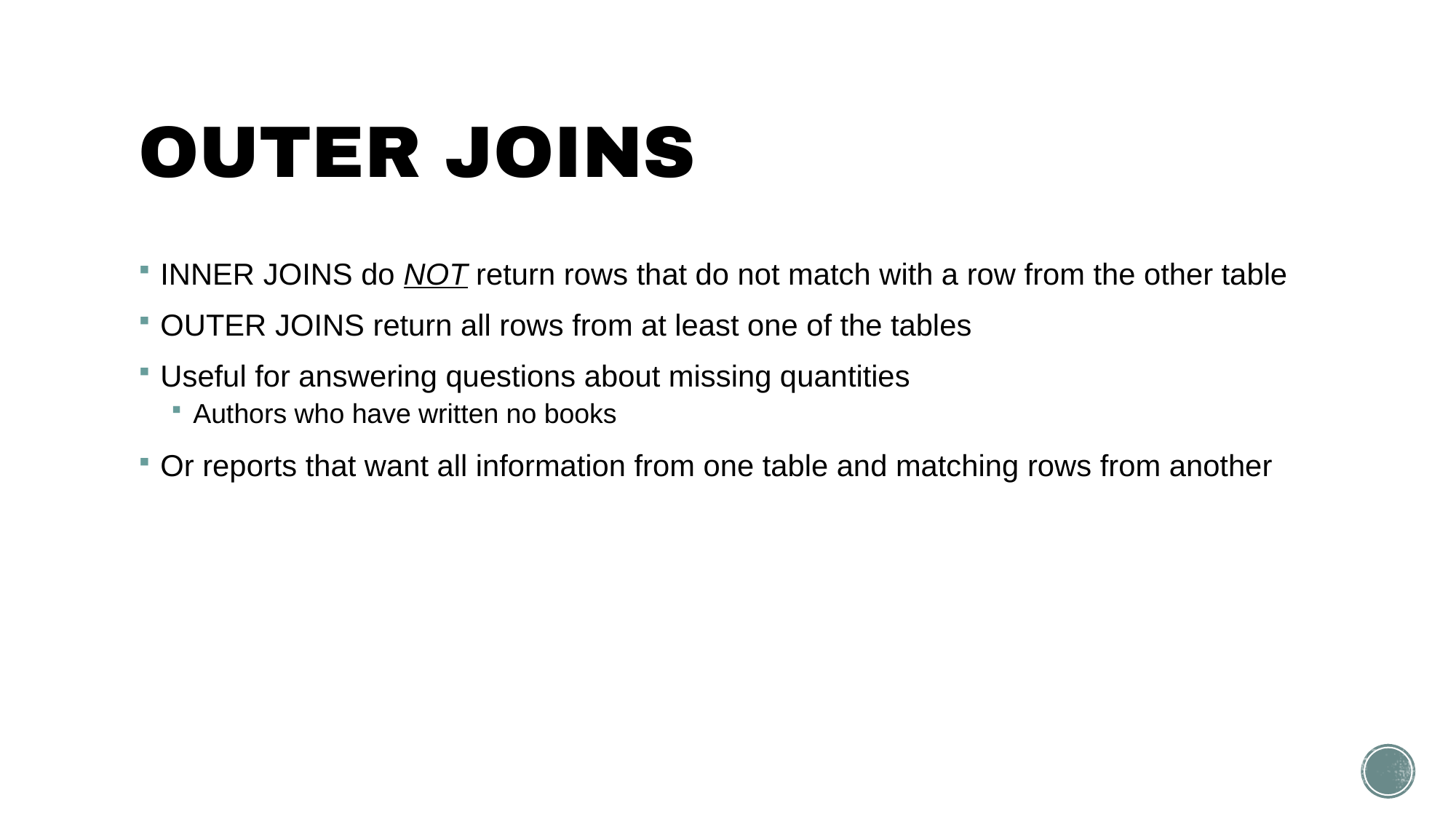

# OUTER JOINS
INNER JOINS do NOT return rows that do not match with a row from the other table
OUTER JOINS return all rows from at least one of the tables
Useful for answering questions about missing quantities
Authors who have written no books
Or reports that want all information from one table and matching rows from another